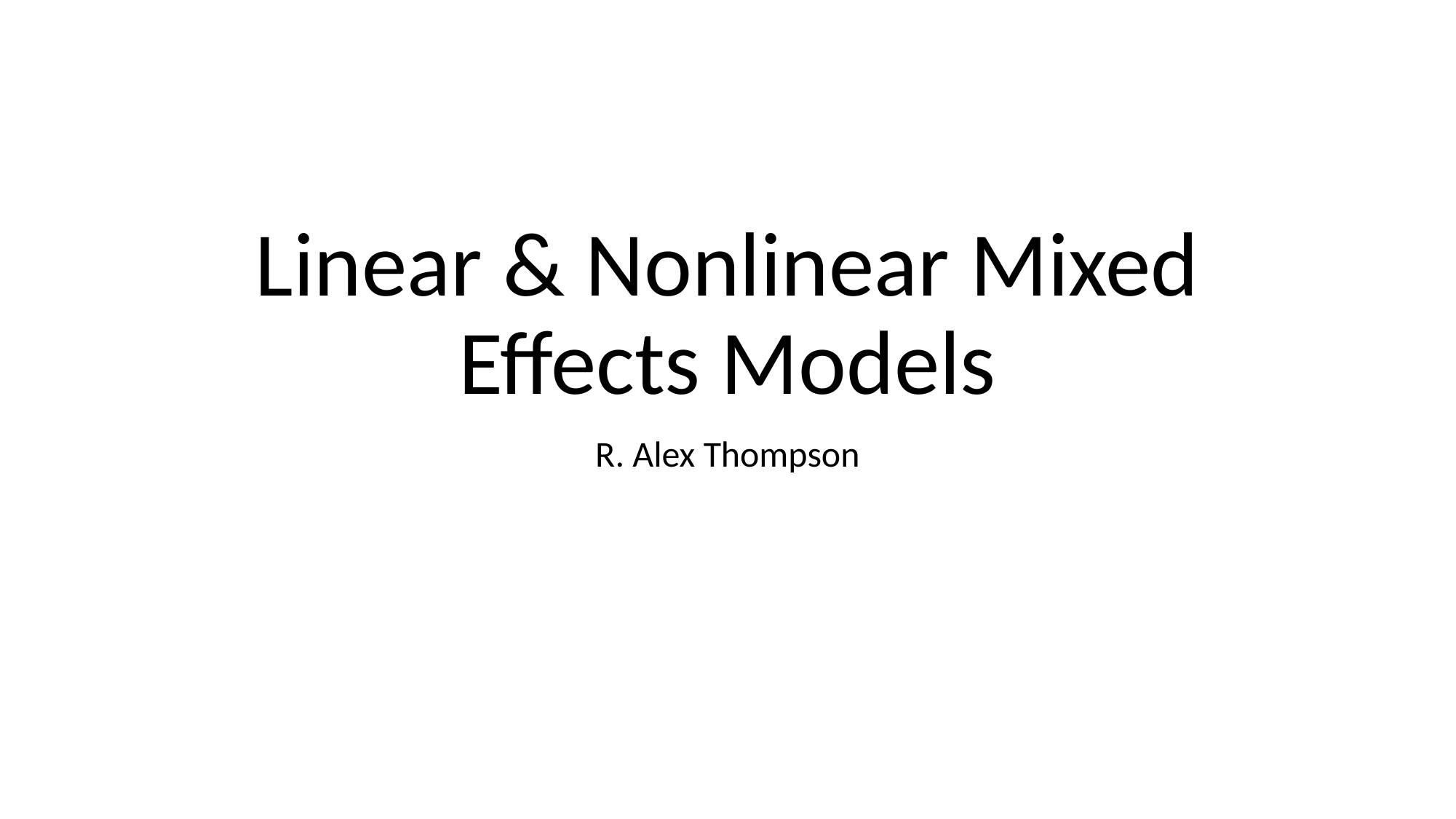

# Linear & Nonlinear Mixed Effects Models
R. Alex Thompson